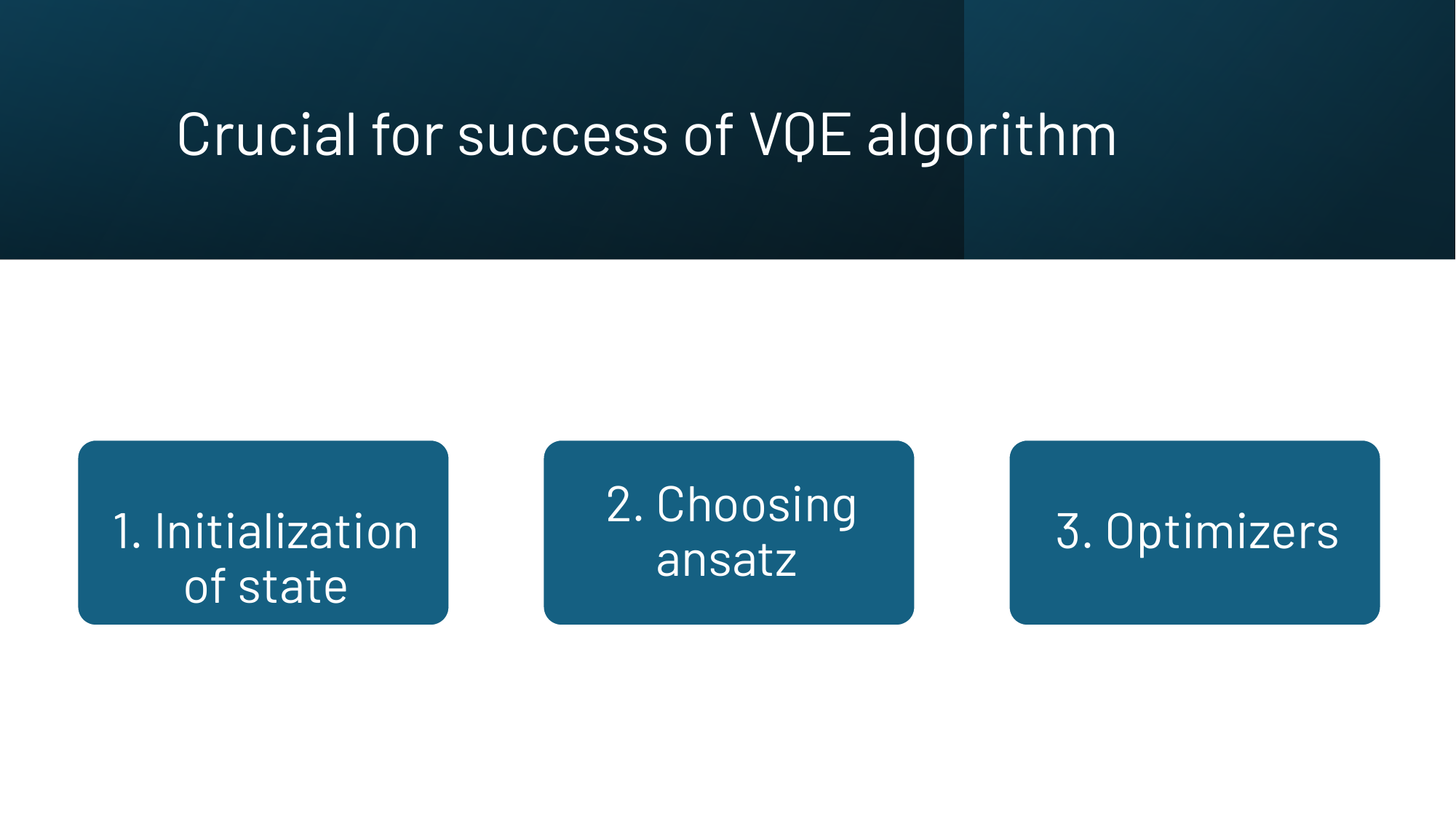

# Crucial for success of VQE algorithm
1. Initialization of state
2. Choosing ansatz
3. Optimizers